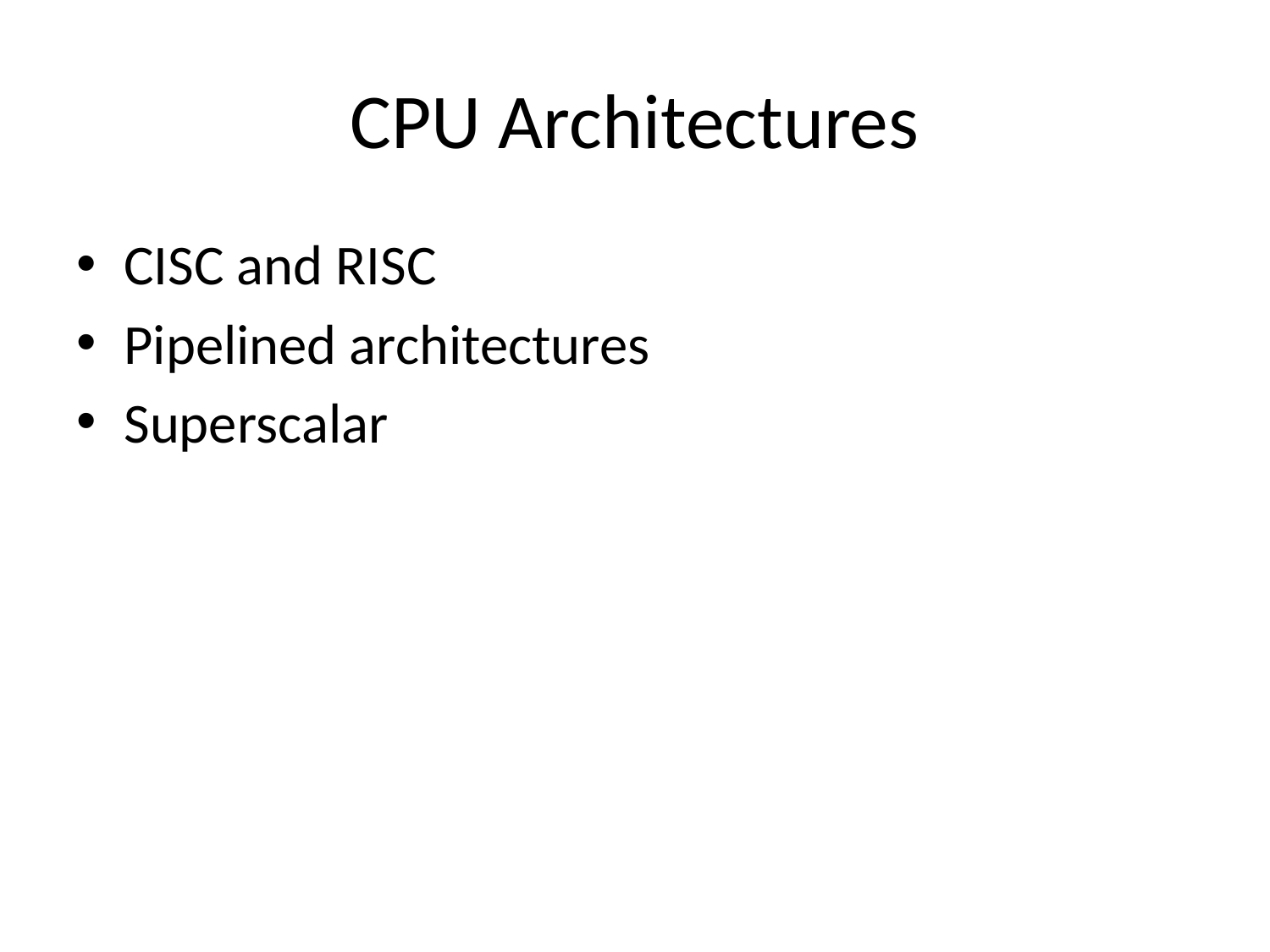

# CPU Architectures
CISC and RISC
Pipelined architectures
Superscalar